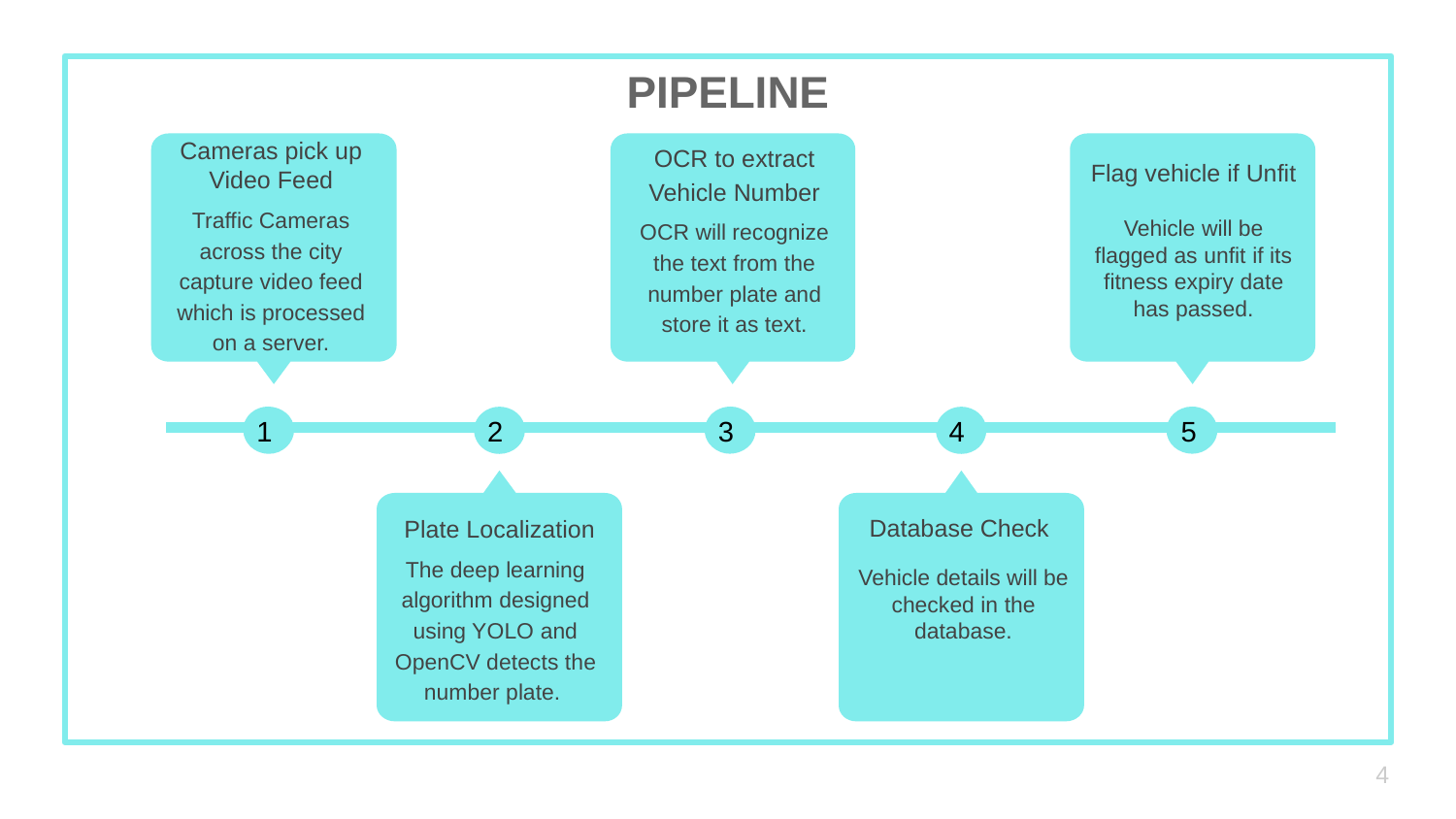

# PIPELINE
Cameras pick up Video Feed

3
5
1
2
4

Flag vehicle if Unfit
OCR to extract Vehicle Number
Traffic Cameras across the city capture video feed which is processed on a server.
Vehicle will be flagged as unfit if its fitness expiry date has passed.
OCR will recognize the text from the number plate and store it as text.
Database Check
Plate Localization
The deep learning algorithm designed using YOLO and OpenCV detects the number plate.
Vehicle details will be checked in the database.
4